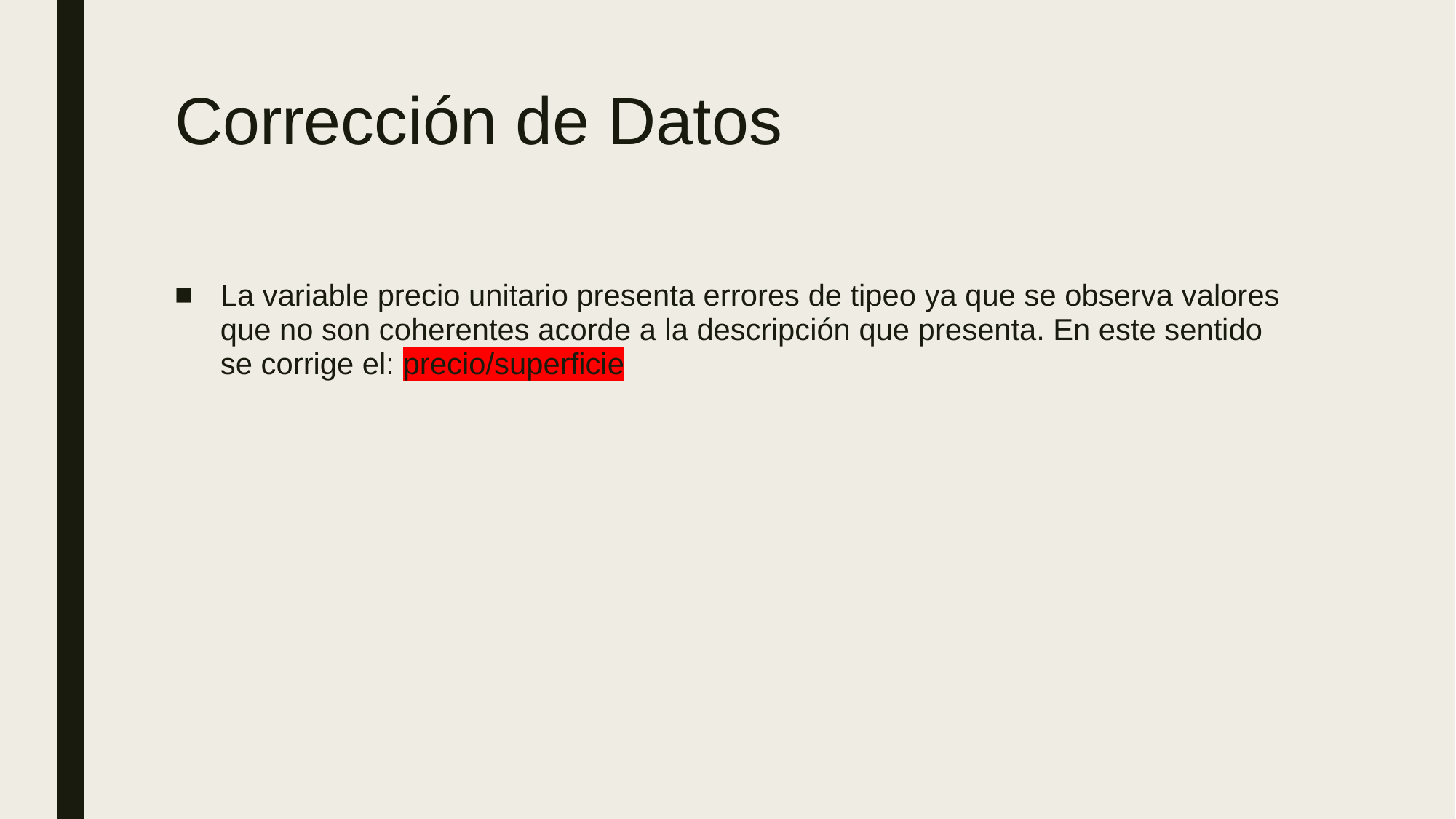

# Corrección de Datos
La variable precio unitario presenta errores de tipeo ya que se observa valores que no son coherentes acorde a la descripción que presenta. En este sentido se corrige el: precio/superficie